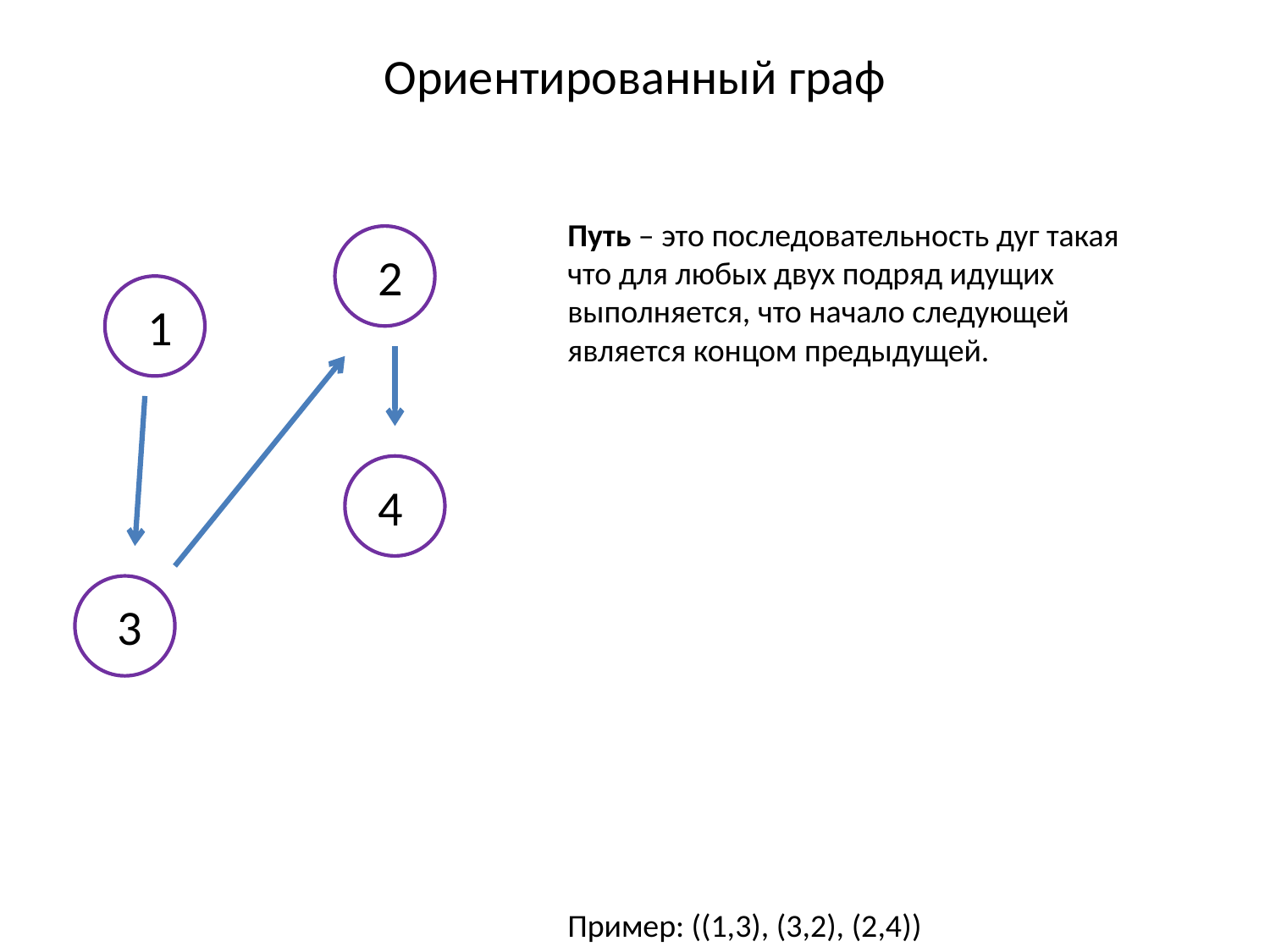

Ориентированный граф
Путь – это последовательность дуг такая
что для любых двух подряд идущих
выполняется, что начало следующей
является концом предыдущей.

Пример: ((1,3), (3,2), (2,4))

2

1

4

3